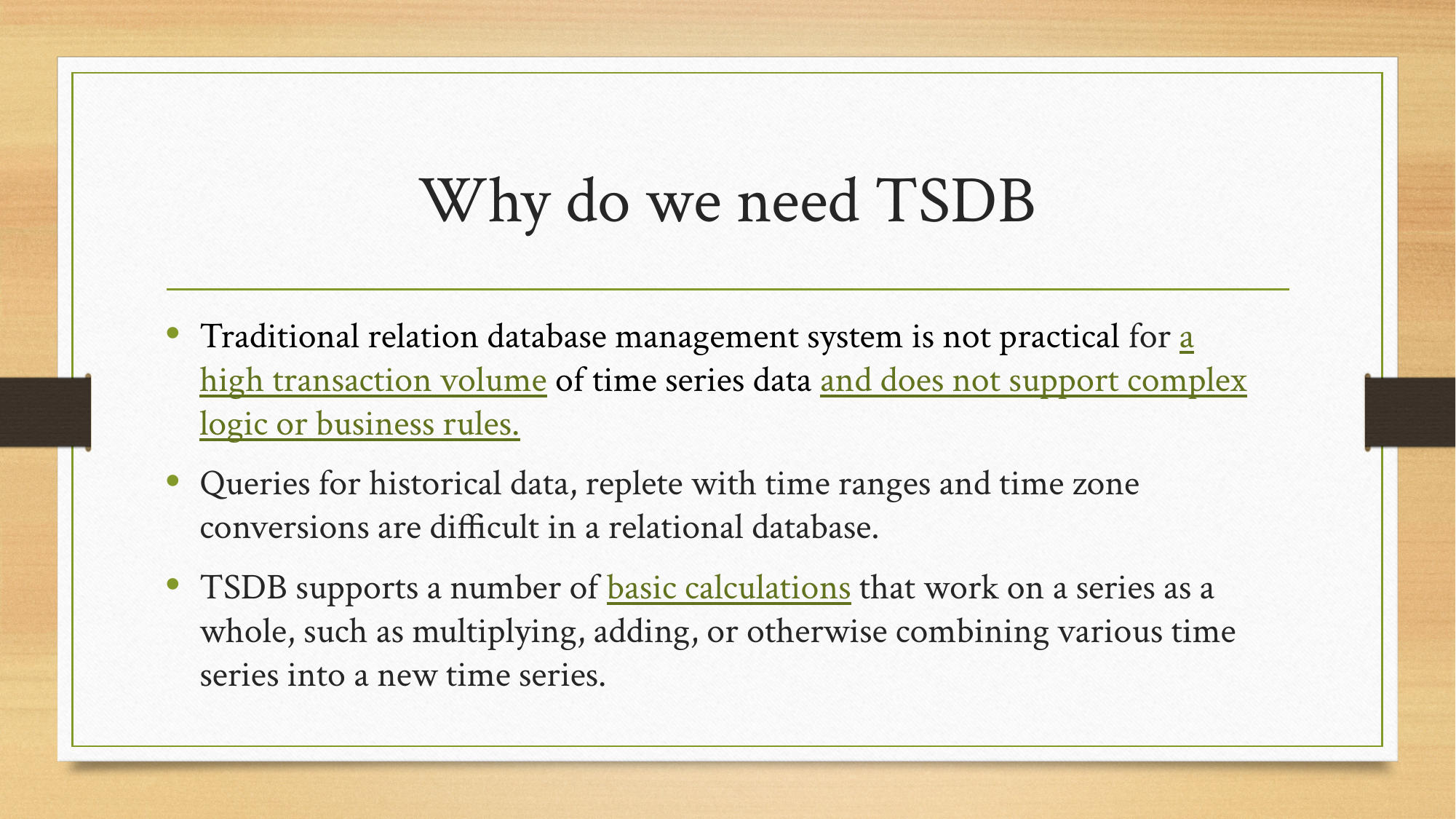

# Why do we need TSDB
Traditional relation database management system is not practical for a high transaction volume of time series data and does not support complex logic or business rules.
Queries for historical data, replete with time ranges and time zone conversions are difficult in a relational database.
TSDB supports a number of basic calculations that work on a series as a whole, such as multiplying, adding, or otherwise combining various time series into a new time series.